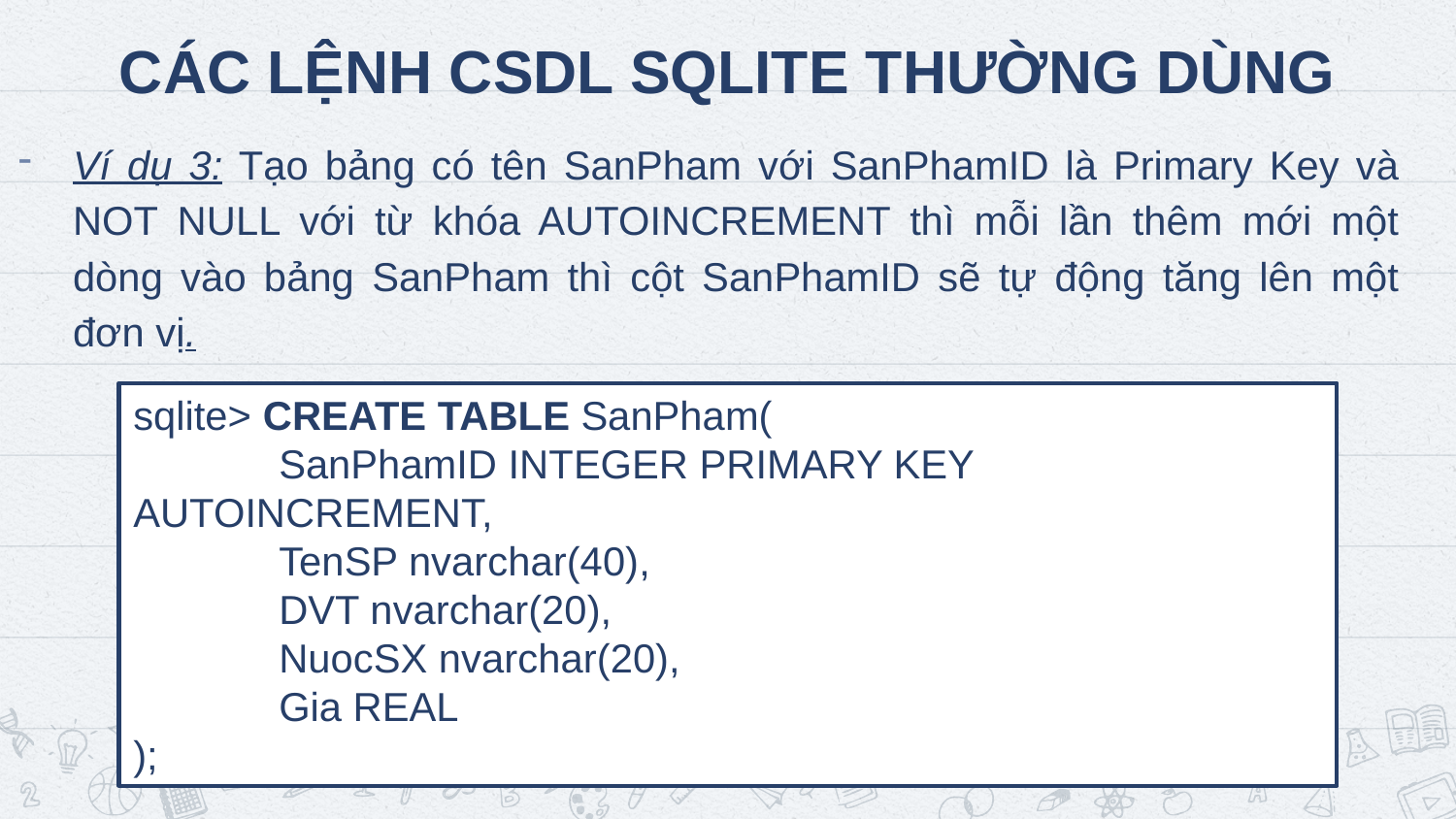

# CÁC LỆNH CSDL SQLITE THƯỜNG DÙNG
Ví dụ 3: Tạo bảng có tên SanPham với SanPhamID là Primary Key và NOT NULL với từ khóa AUTOINCREMENT thì mỗi lần thêm mới một dòng vào bảng SanPham thì cột SanPhamID sẽ tự động tăng lên một đơn vị.
sqlite> CREATE TABLE SanPham(
	SanPhamID INTEGER PRIMARY KEY AUTOINCREMENT,
	TenSP nvarchar(40),
	DVT nvarchar(20),
	NuocSX nvarchar(20),
	Gia REAL
);
41